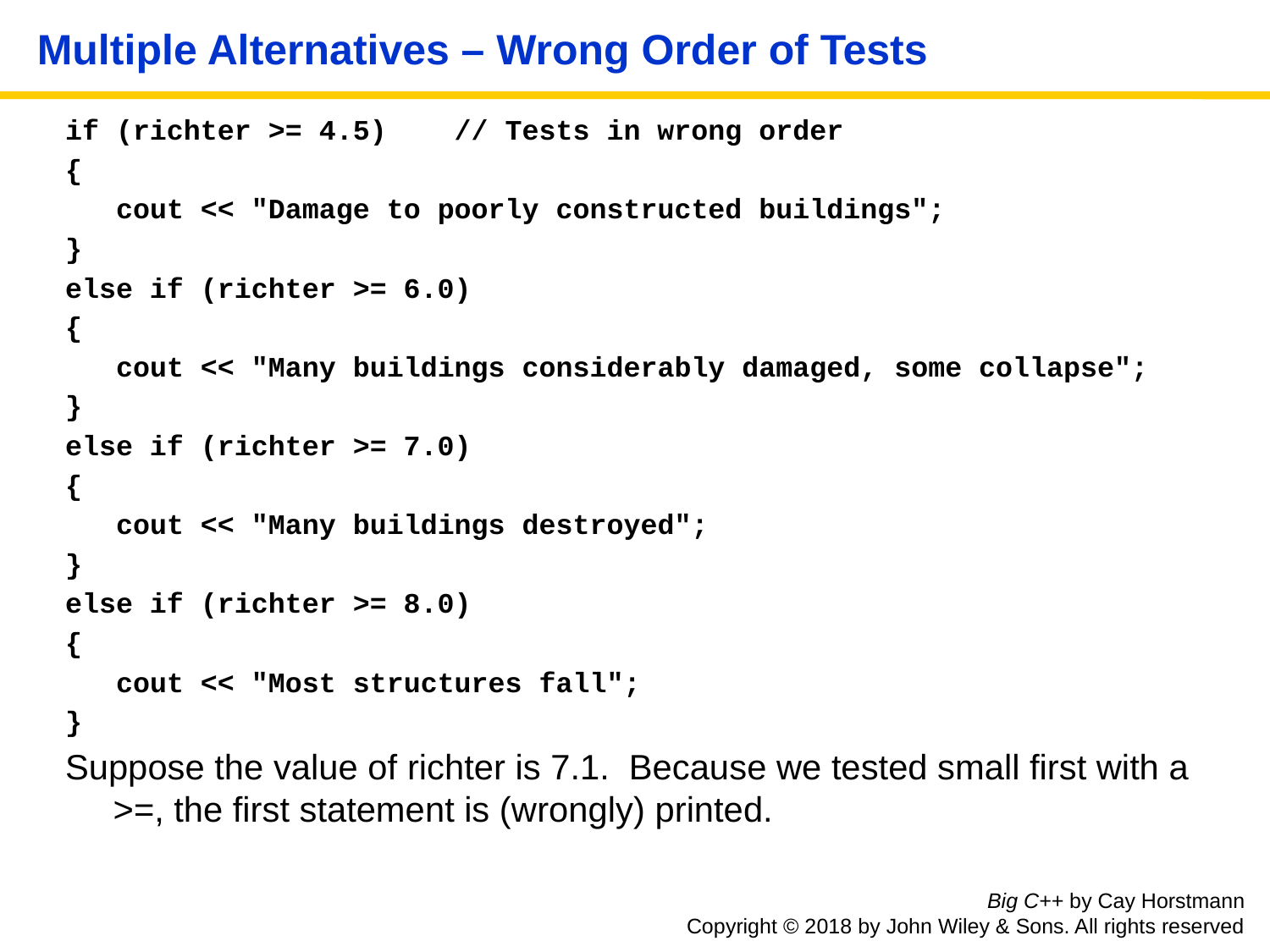

# Multiple Alternatives – Wrong Order of Tests
if (richter >= 4.5)    // Tests in wrong order
{
   cout << "Damage to poorly constructed buildings";
}
else if (richter >= 6.0)
{
   cout << "Many buildings considerably damaged, some collapse";
}
else if (richter >= 7.0)
{
   cout << "Many buildings destroyed";
}
else if (richter >= 8.0)
{
   cout << "Most structures fall";
}
Suppose the value of richter is 7.1.  Because we tested small first with a >=, the first statement is (wrongly) printed.

Big C++ by Cay Horstmann
Copyright © 2018 by John Wiley & Sons. All rights reserved